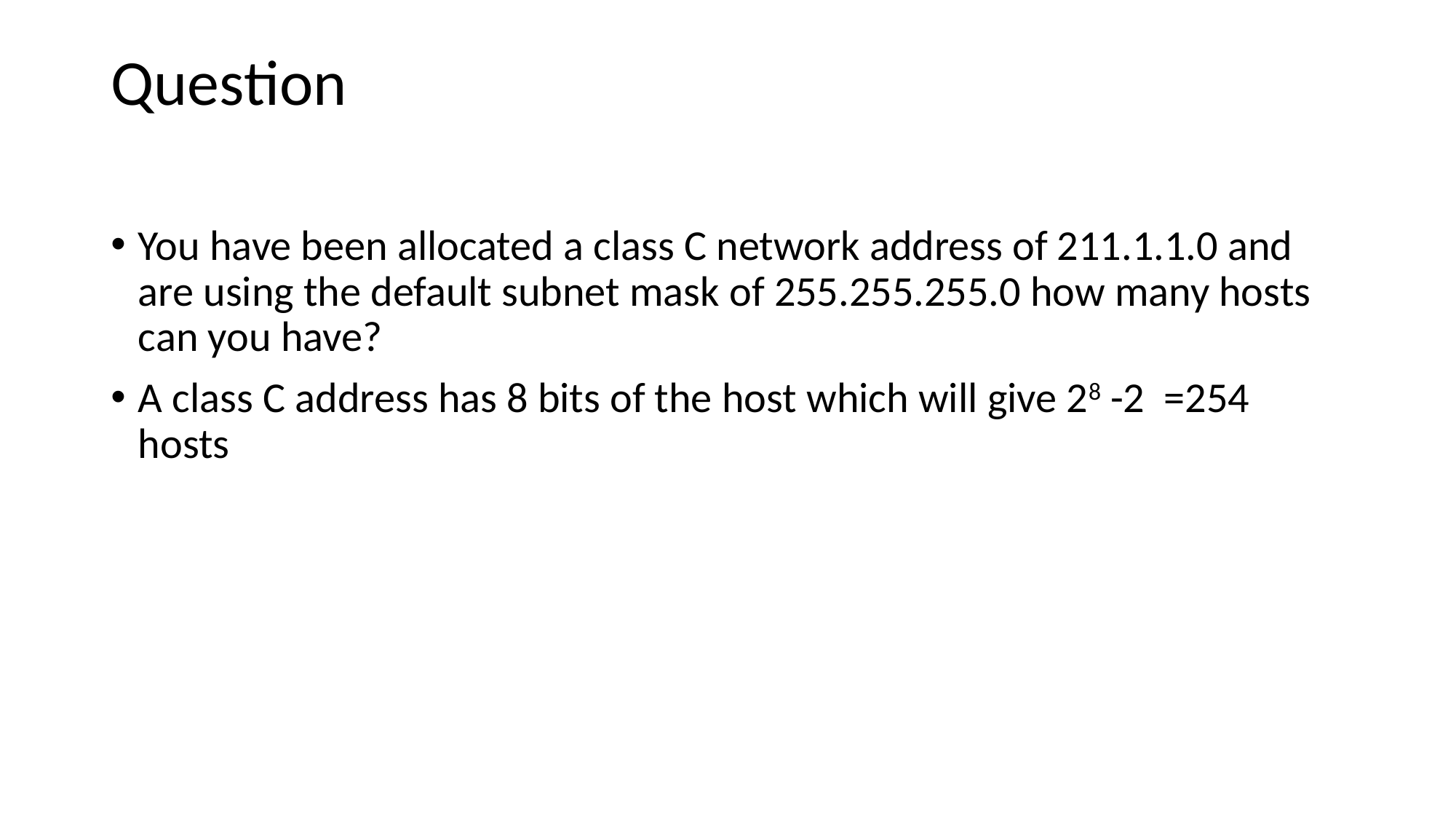

# Question
You have been allocated a class C network address of 211.1.1.0 and are using the default subnet mask of 255.255.255.0 how many hosts can you have?
A class C address has 8 bits of the host which will give 28 -2  =254 hosts